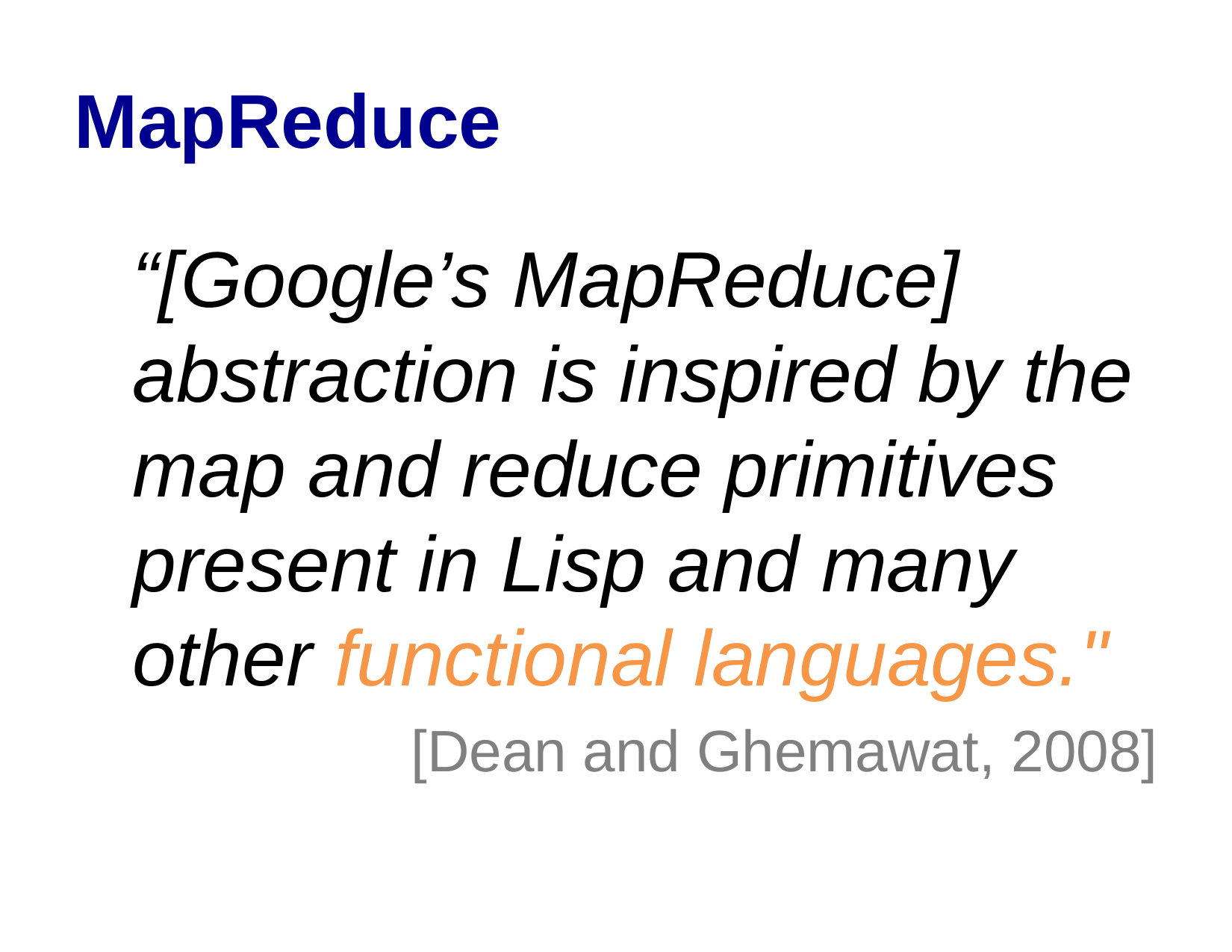

# MapReduce
“[Google’s MapReduce] abstraction is inspired by the map and reduce primitives present in Lisp and many other functional languages."
[Dean and Ghemawat, 2008]